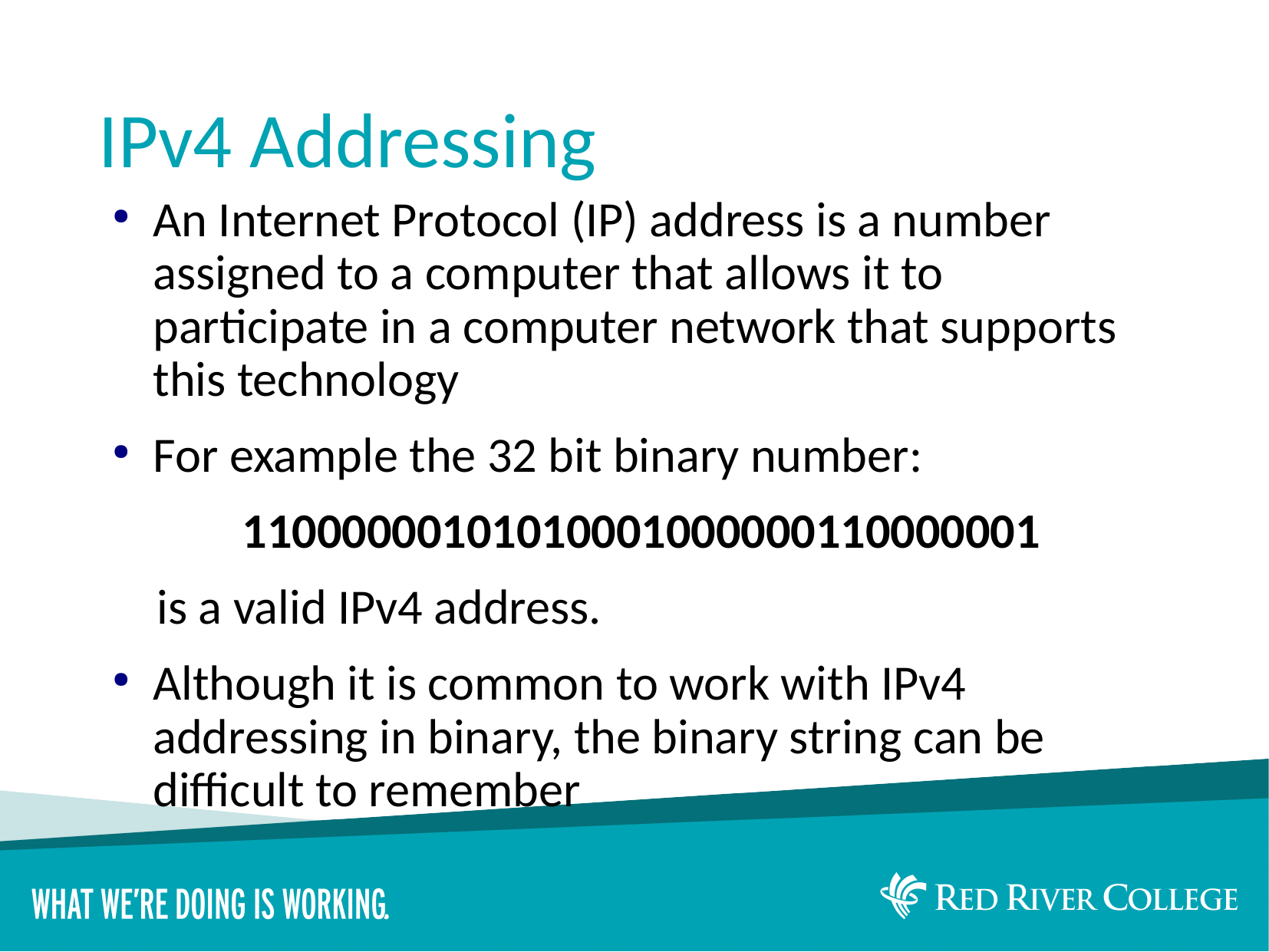

# IPv4 Addressing
An Internet Protocol (IP) address is a number assigned to a computer that allows it to participate in a computer network that supports this technology
For example the 32 bit binary number:
11000000101010001000000110000001
    is a valid IPv4 address.
Although it is common to work with IPv4 addressing in binary, the binary string can be difficult to remember